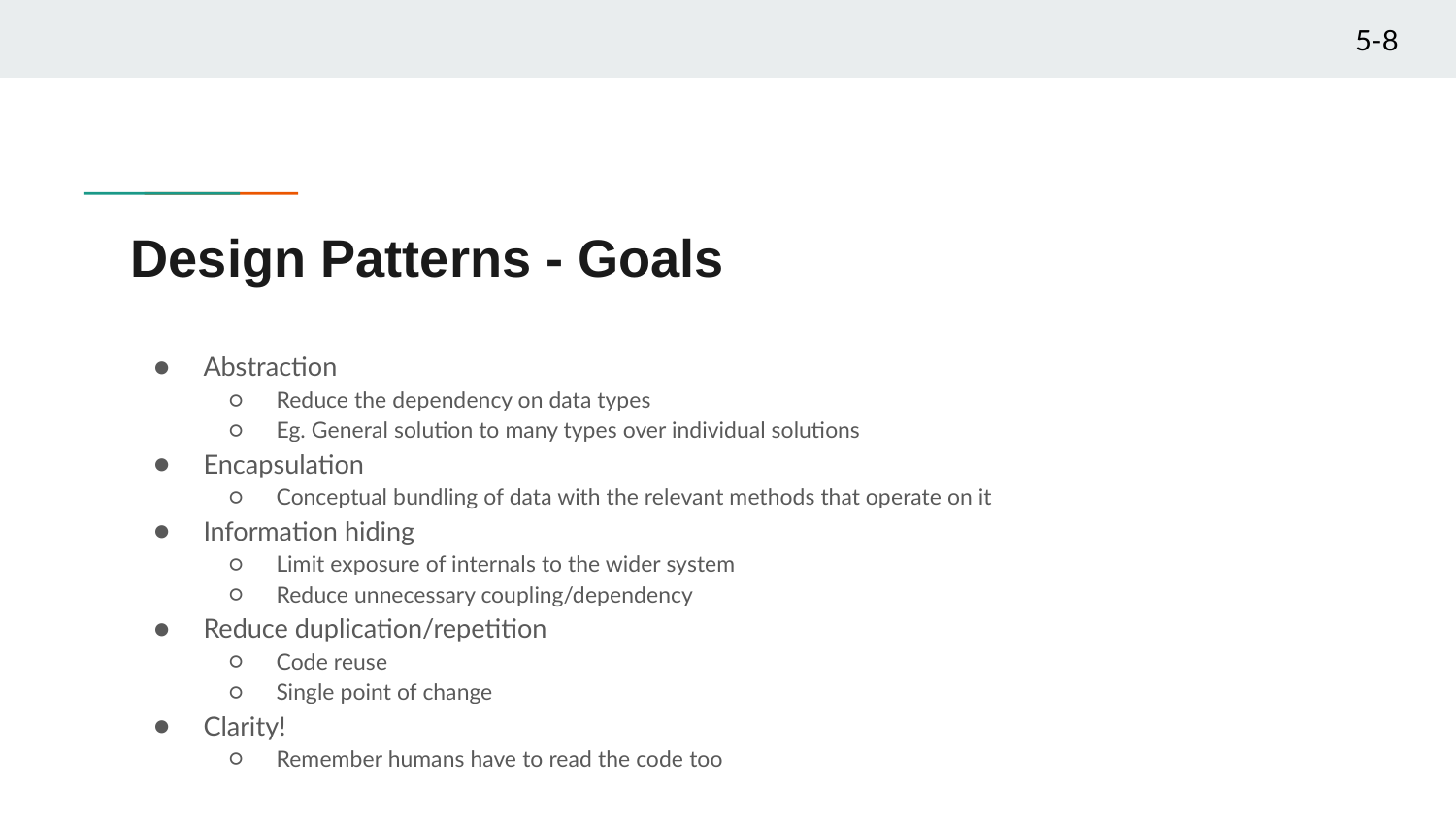

5-8
# Design Patterns - Goals
Abstraction
Reduce the dependency on data types
Eg. General solution to many types over individual solutions
Encapsulation
Conceptual bundling of data with the relevant methods that operate on it
Information hiding
Limit exposure of internals to the wider system
Reduce unnecessary coupling/dependency
Reduce duplication/repetition
Code reuse
Single point of change
Clarity!
Remember humans have to read the code too